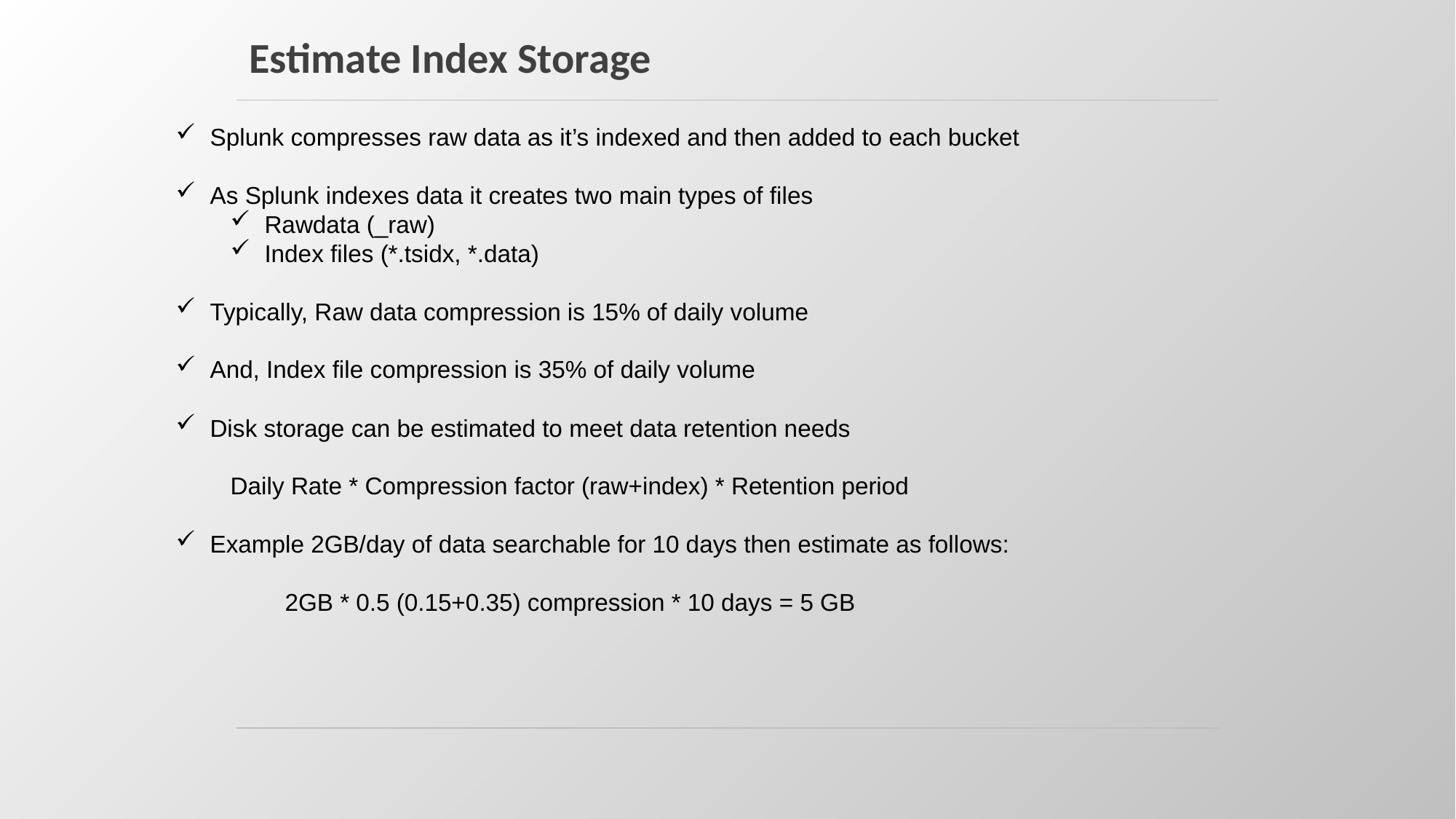

Estimate Index Storage
Splunk compresses raw data as it’s indexed and then added to each bucket

As Splunk indexes data it creates two main types of files
Rawdata (_raw)
Index files (*.tsidx, *.data)

Typically, Raw data compression is 15% of daily volume

And, Index file compression is 35% of daily volume

Disk storage can be estimated to meet data retention needs

Daily Rate * Compression factor (raw+index) * Retention period

Example 2GB/day of data searchable for 10 days then estimate as follows:

	2GB * 0.5 (0.15+0.35) compression * 10 days = 5 GB